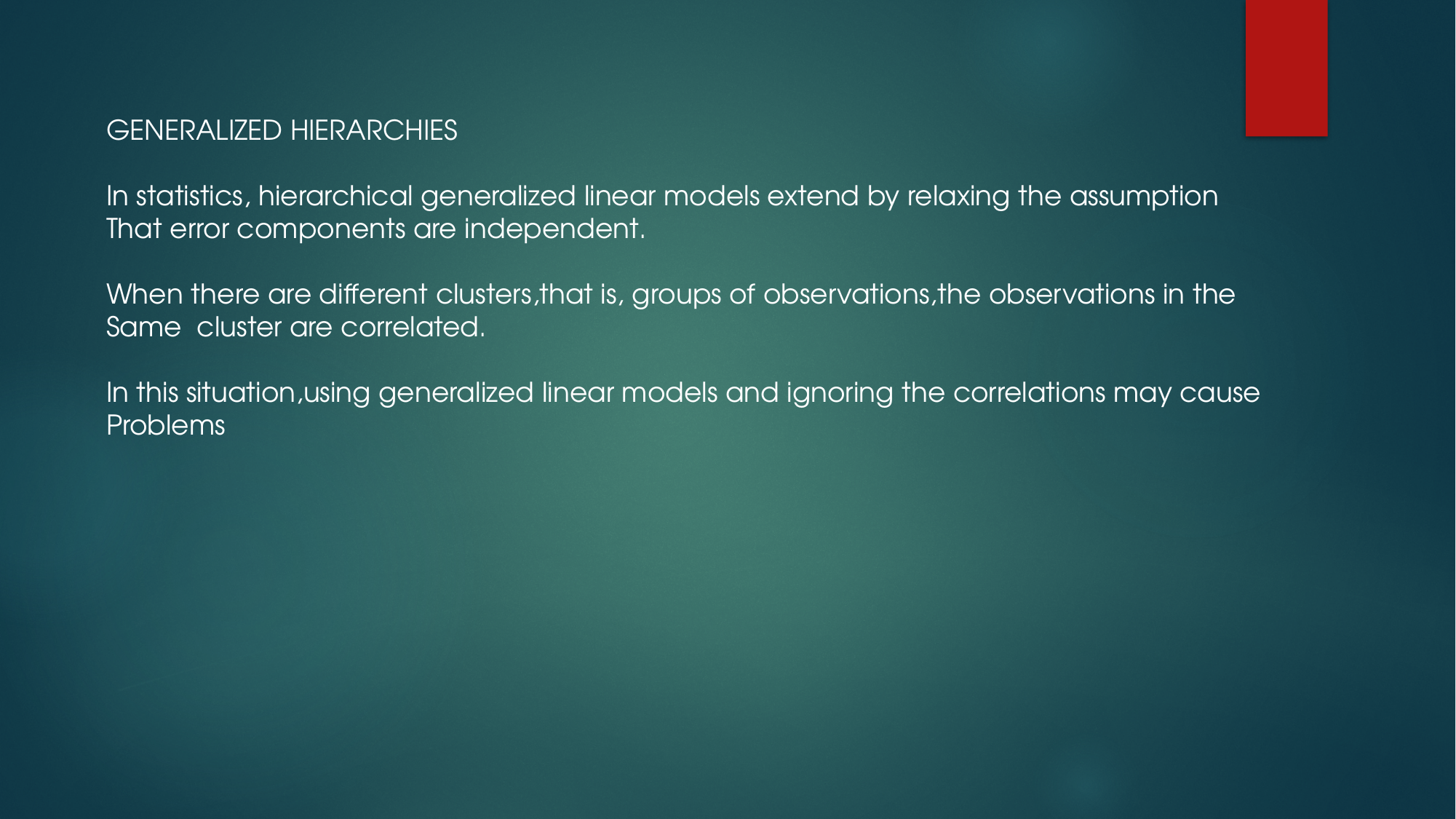

GENERALIZED HIERARCHIES

In statistics, hierarchical generalized linear models extend by relaxing the assumption
That error components are independent.

When there are different clusters,that is, groups of observations,the observations in the
Same  cluster are correlated.

In this situation,using generalized linear models and ignoring the correlations may cause
Problems